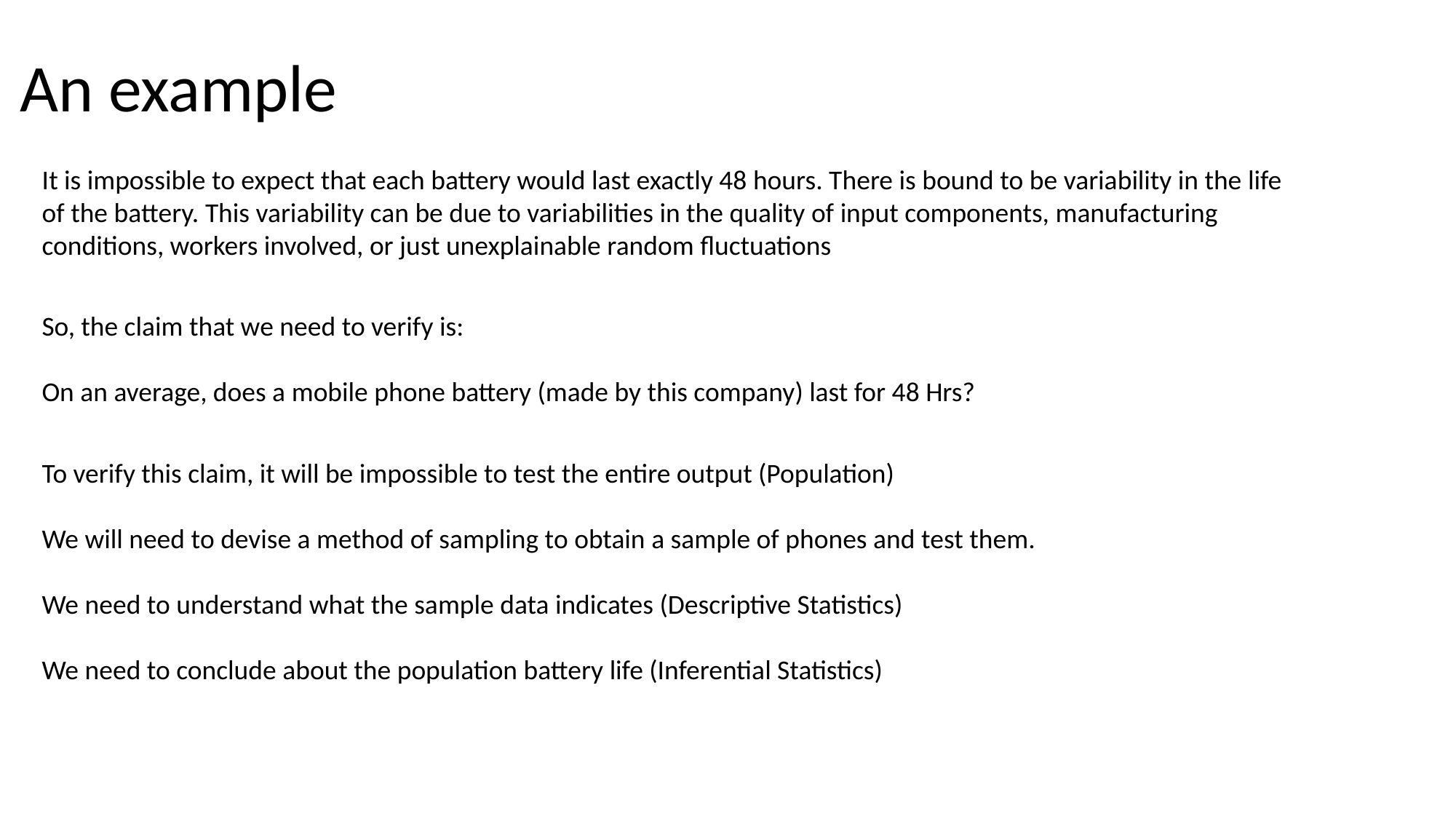

# An example
It is impossible to expect that each battery would last exactly 48 hours. There is bound to be variability in the life of the battery. This variability can be due to variabilities in the quality of input components, manufacturing conditions, workers involved, or just unexplainable random fluctuations
So, the claim that we need to verify is:

On an average, does a mobile phone battery (made by this company) last for 48 Hrs?
To verify this claim, it will be impossible to test the entire output (Population)

We will need to devise a method of sampling to obtain a sample of phones and test them.

We need to understand what the sample data indicates (Descriptive Statistics)

We need to conclude about the population battery life (Inferential Statistics)